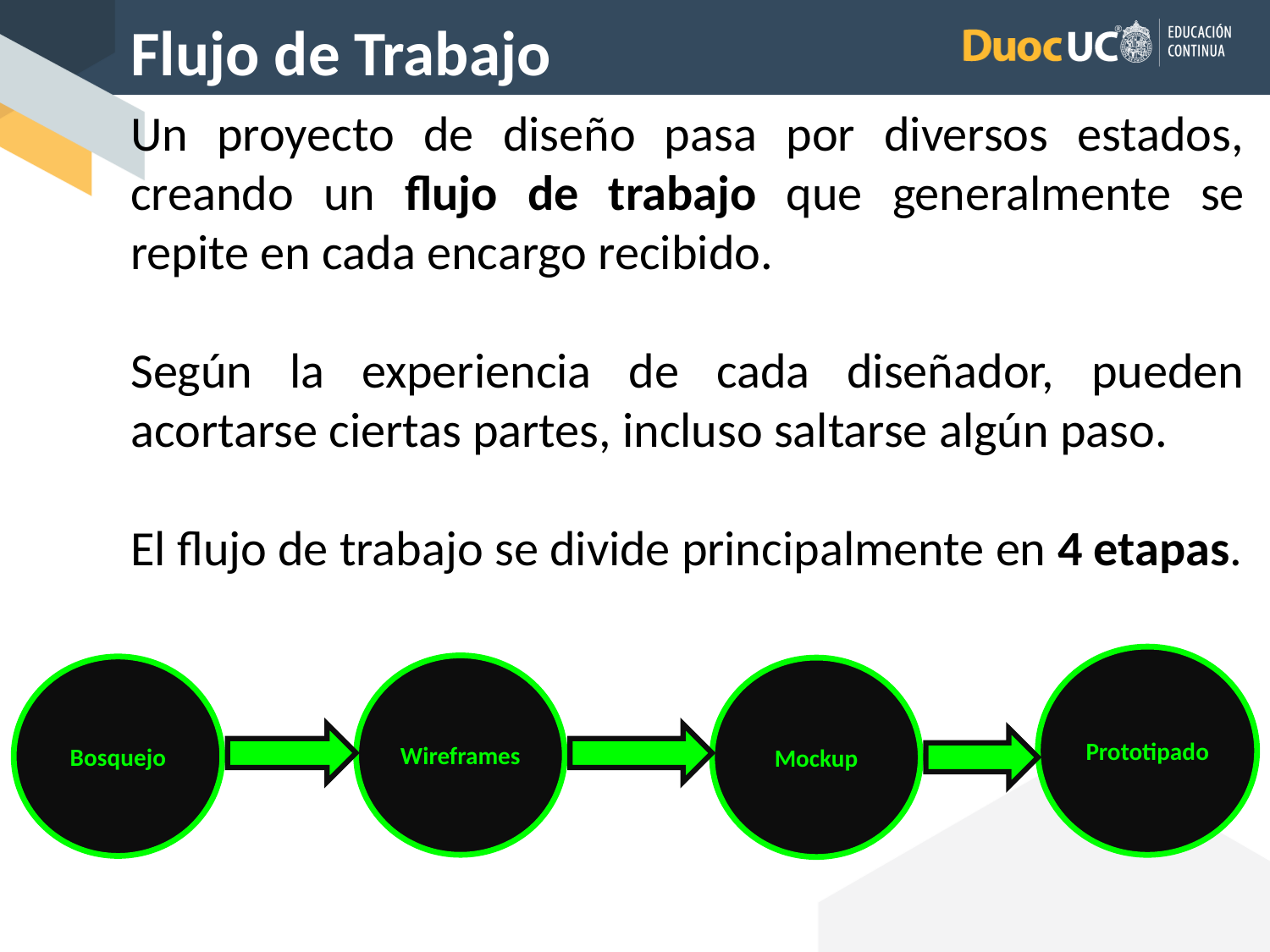

Flujo de Trabajo
Un proyecto de diseño pasa por diversos estados, creando un flujo de trabajo que generalmente se repite en cada encargo recibido.

Según la experiencia de cada diseñador, pueden acortarse ciertas partes, incluso saltarse algún paso.

El flujo de trabajo se divide principalmente en 4 etapas.
Prototipado
Wireframes
Bosquejo
Mockup